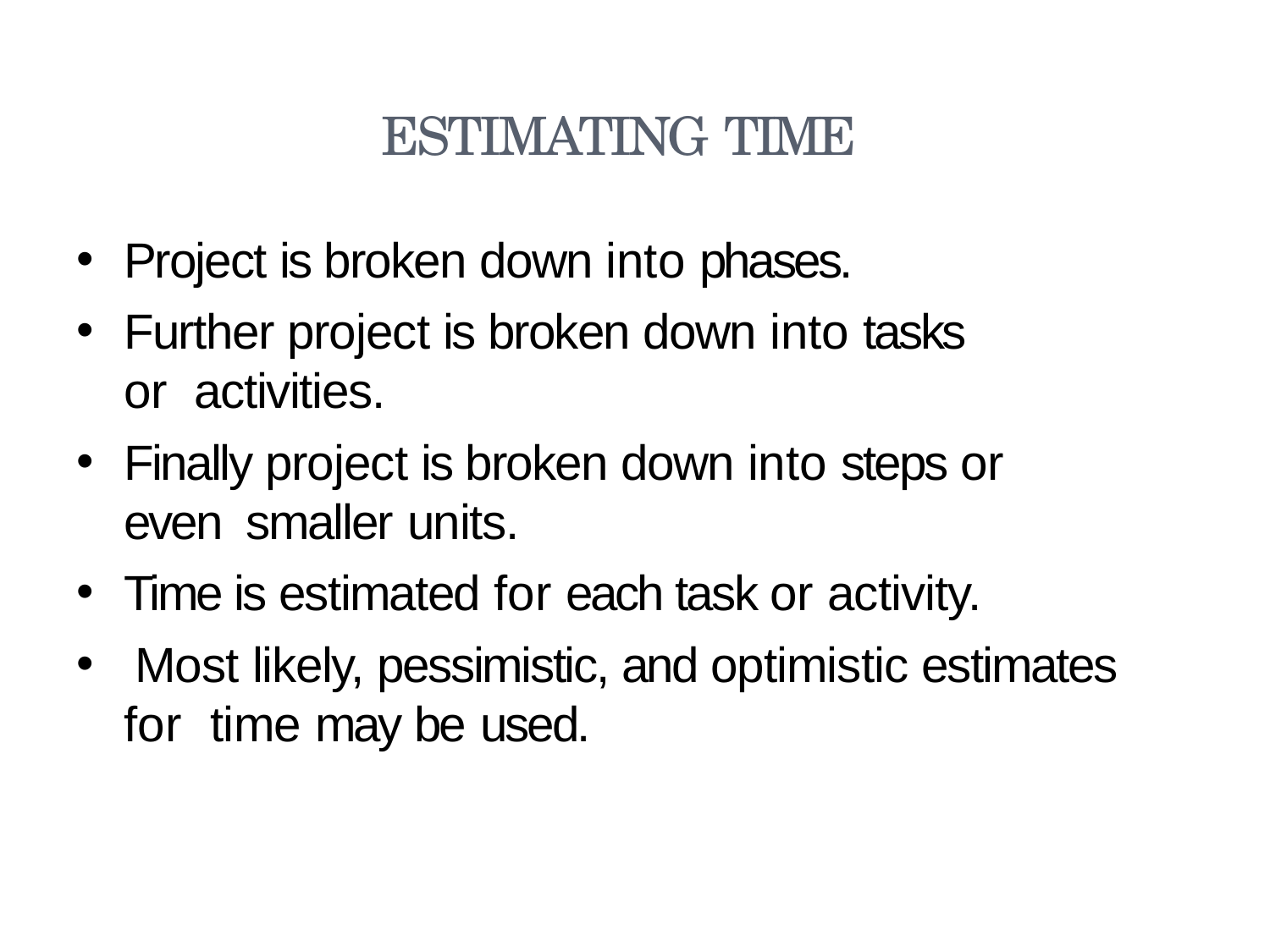

# Estimating Time
•
•
Project is broken down into phases.
Further project is broken down into tasks or  activities.
Finally project is broken down into steps or even  smaller units.
Time is estimated for each task or activity.
Most likely, pessimistic, and optimistic estimates for  time may be used.
•
•
•